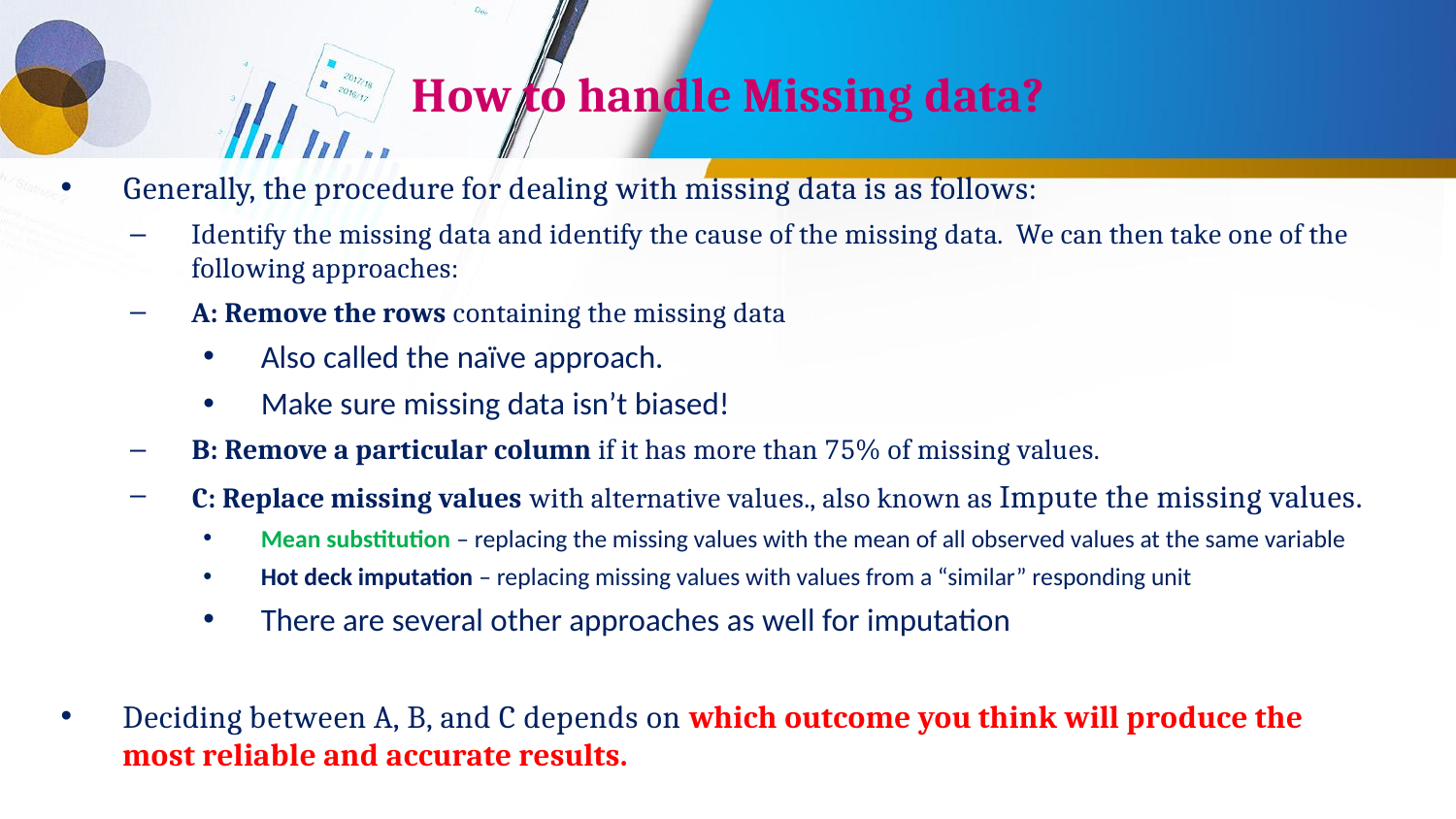

# How to handle Missing data?
Generally, the procedure for dealing with missing data is as follows:
Identify the missing data and identify the cause of the missing data.  We can then take one of the following approaches:
A: Remove the rows containing the missing data
Also called the naïve approach.
Make sure missing data isn’t biased!
B: Remove a particular column if it has more than 75% of missing values.
C: Replace missing values with alternative values., also known as Impute the missing values.
Mean substitution – replacing the missing values with the mean of all observed values at the same variable
Hot deck imputation – replacing missing values with values from a “similar” responding unit
There are several other approaches as well for imputation

Deciding between A, B, and C depends on which outcome you think will produce the most reliable and accurate results.